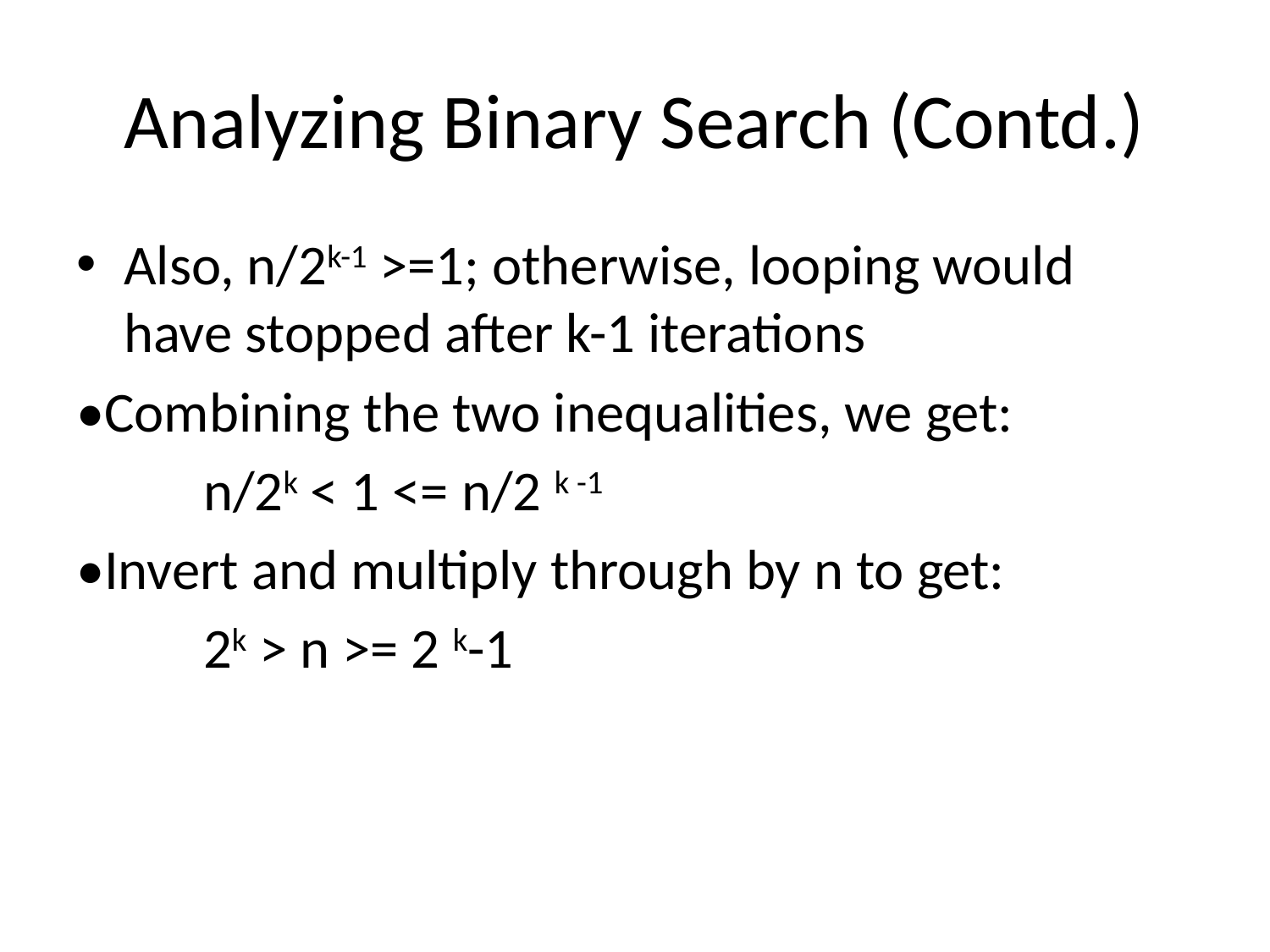

# Analyzing Binary Search (Contd.)
Also, n/2k-1 >=1; otherwise, looping would have stopped after k-1 iterations
•Combining the two inequalities, we get:
	n/2k < 1 <= n/2 k -1
•Invert and multiply through by n to get:
	2k > n >= 2 k-1